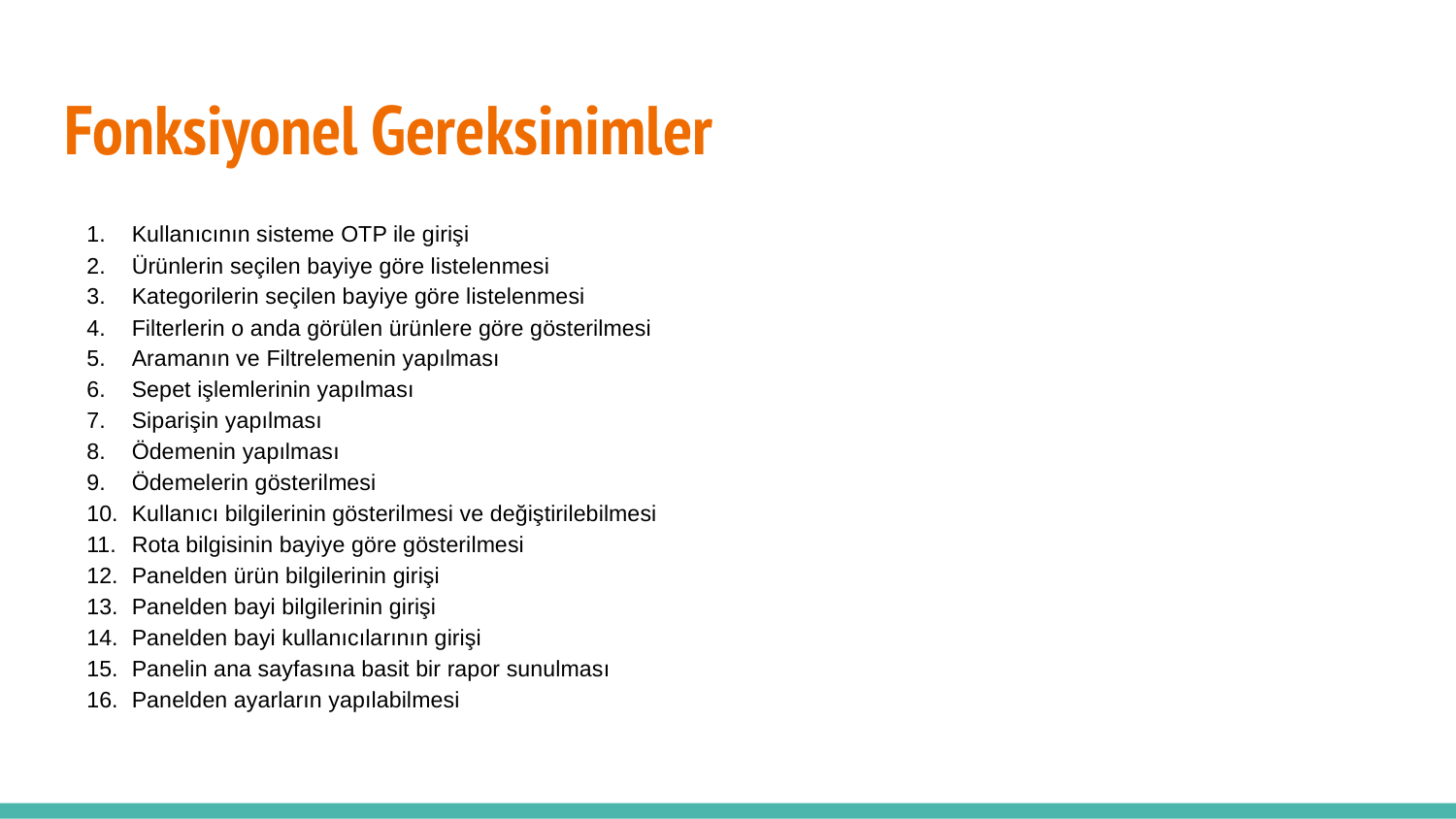

# Fonksiyonel Gereksinimler
Kullanıcının sisteme OTP ile girişi
Ürünlerin seçilen bayiye göre listelenmesi
Kategorilerin seçilen bayiye göre listelenmesi
Filterlerin o anda görülen ürünlere göre gösterilmesi
Aramanın ve Filtrelemenin yapılması
Sepet işlemlerinin yapılması
Siparişin yapılması
Ödemenin yapılması
Ödemelerin gösterilmesi
Kullanıcı bilgilerinin gösterilmesi ve değiştirilebilmesi
Rota bilgisinin bayiye göre gösterilmesi
Panelden ürün bilgilerinin girişi
Panelden bayi bilgilerinin girişi
Panelden bayi kullanıcılarının girişi
Panelin ana sayfasına basit bir rapor sunulması
Panelden ayarların yapılabilmesi